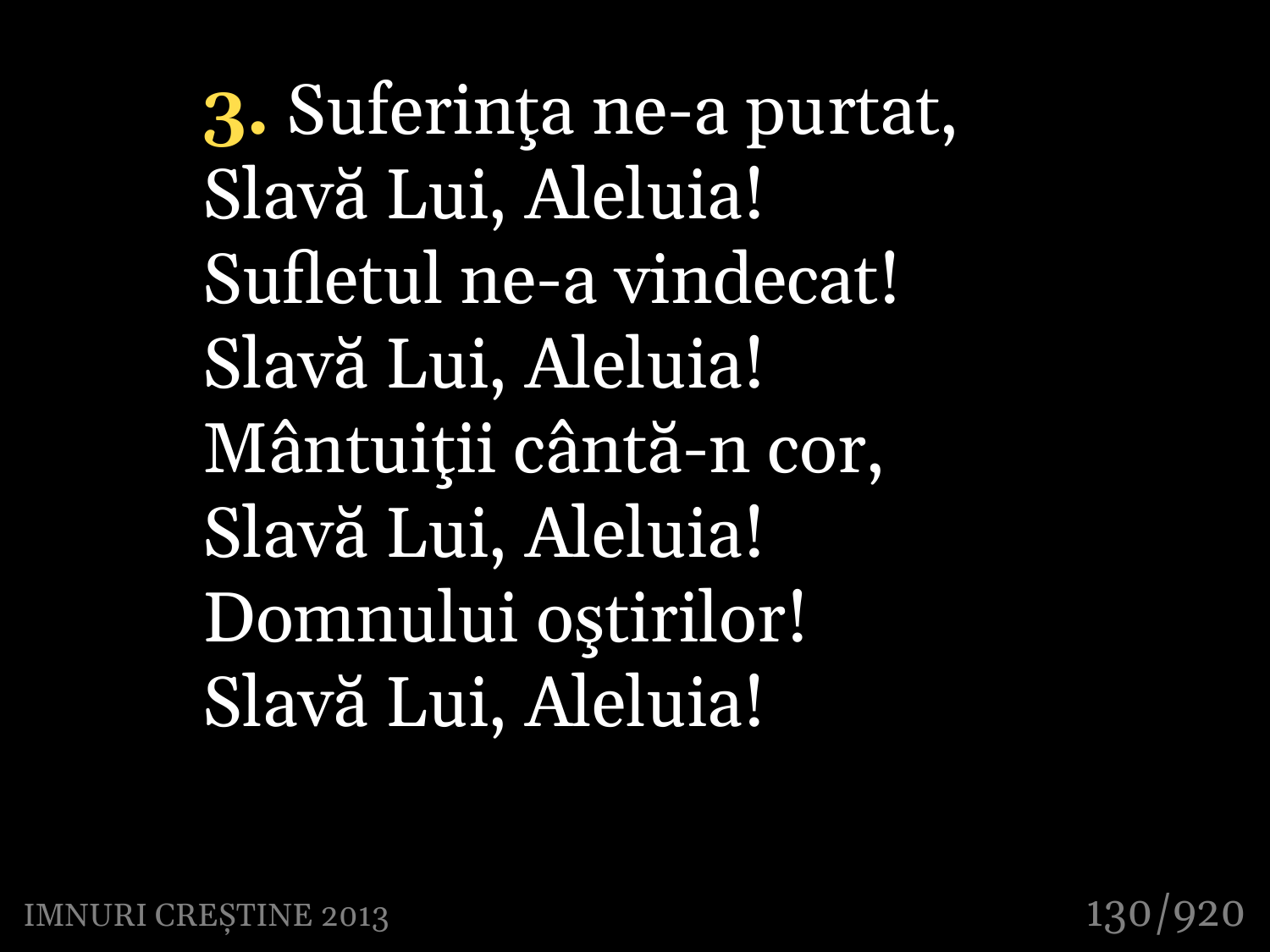

3. Suferinţa ne-a purtat,
Slavă Lui, Aleluia!
Sufletul ne-a vindecat!
Slavă Lui, Aleluia!
Mântuiţii cântă-n cor,
Slavă Lui, Aleluia!
Domnului oştirilor!
Slavă Lui, Aleluia!
130/920
IMNURI CREȘTINE 2013